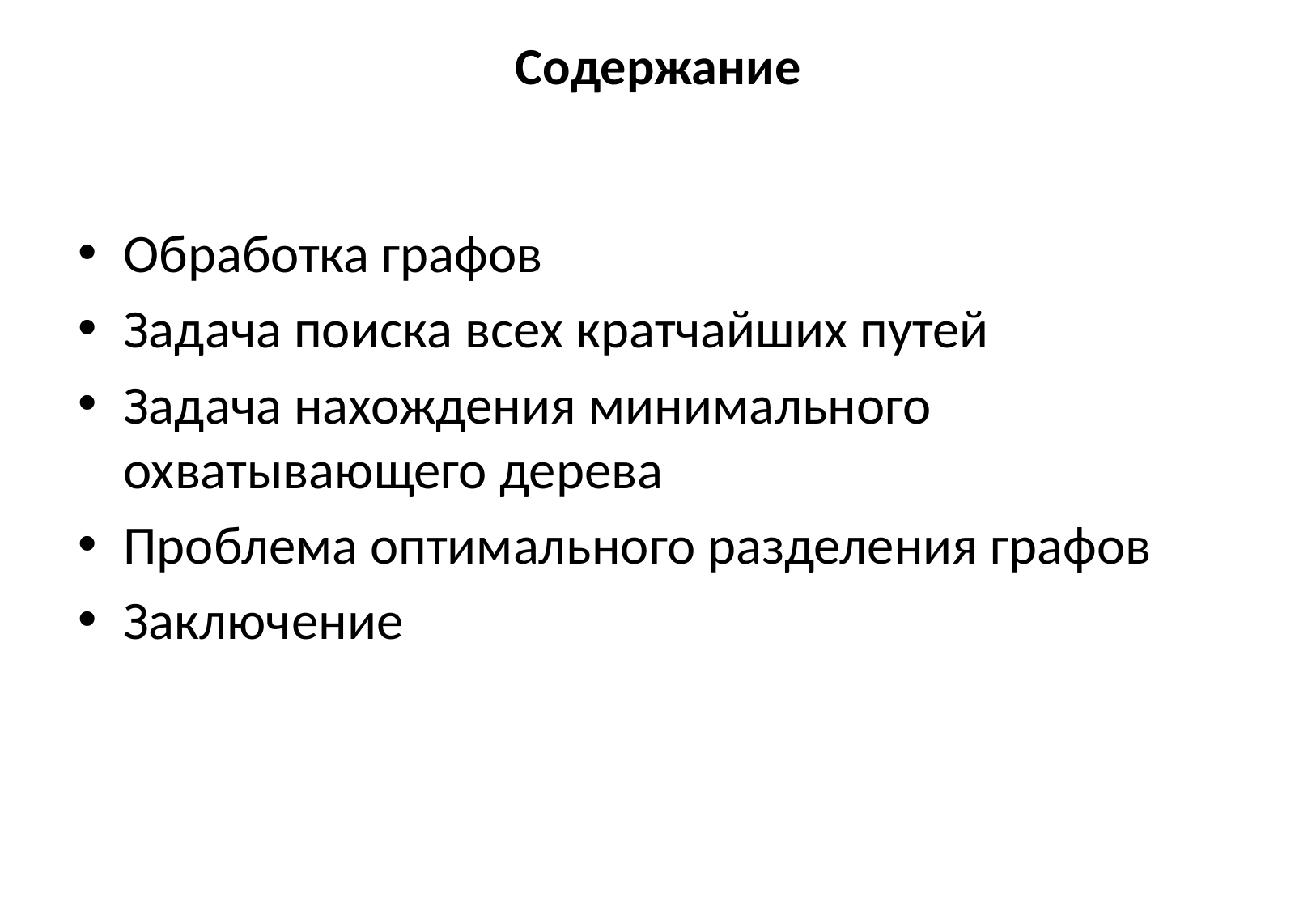

# Содержание
Обработка графов
Задача поиска всех кратчайших путей
Задача нахождения минимального охватывающего дерева
Проблема оптимального разделения графов
Заключение